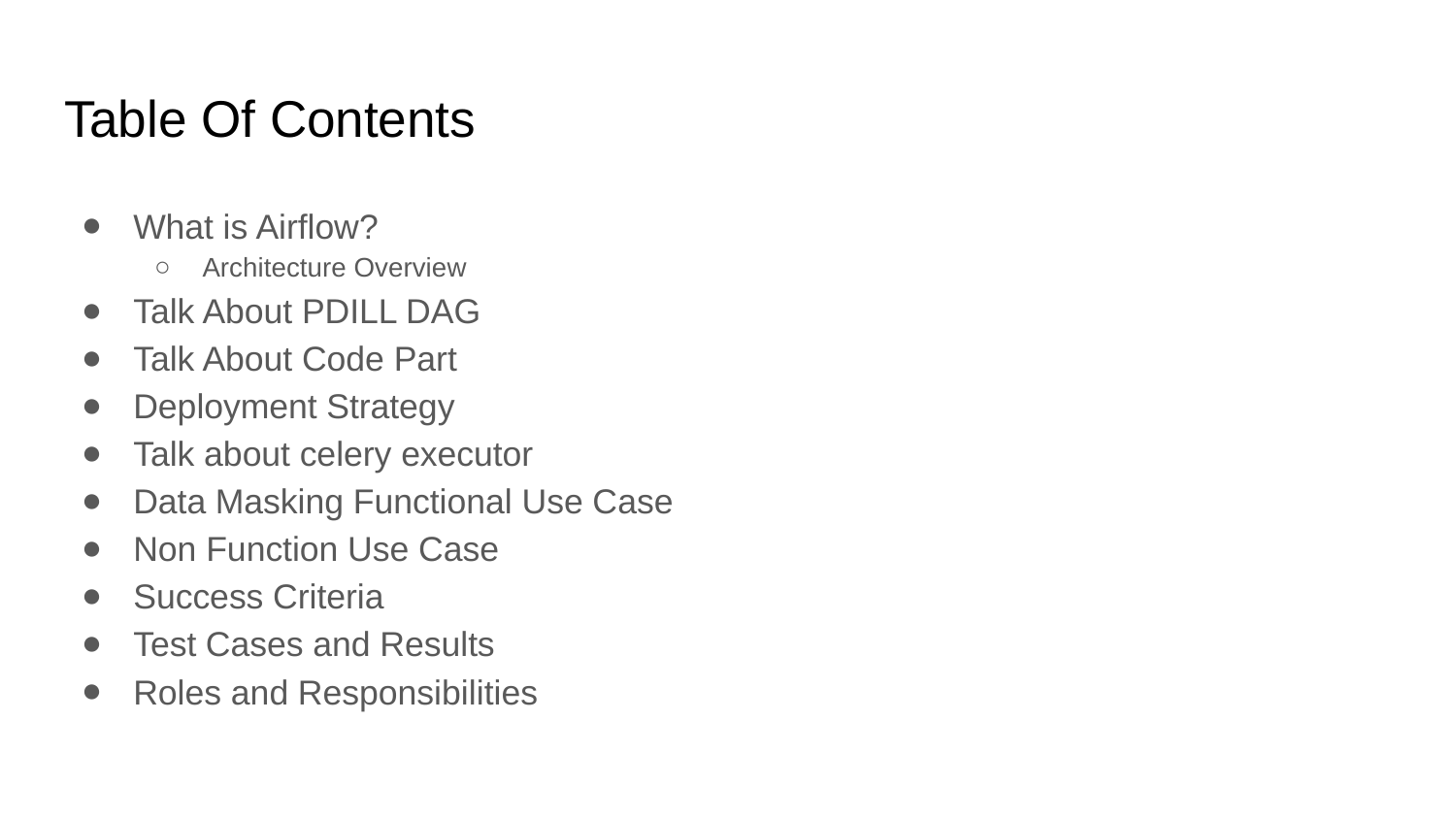

# Table Of Contents
What is Airflow?
Architecture Overview
Talk About PDILL DAG
Talk About Code Part
Deployment Strategy
Talk about celery executor
Data Masking Functional Use Case
Non Function Use Case
Success Criteria
Test Cases and Results
Roles and Responsibilities